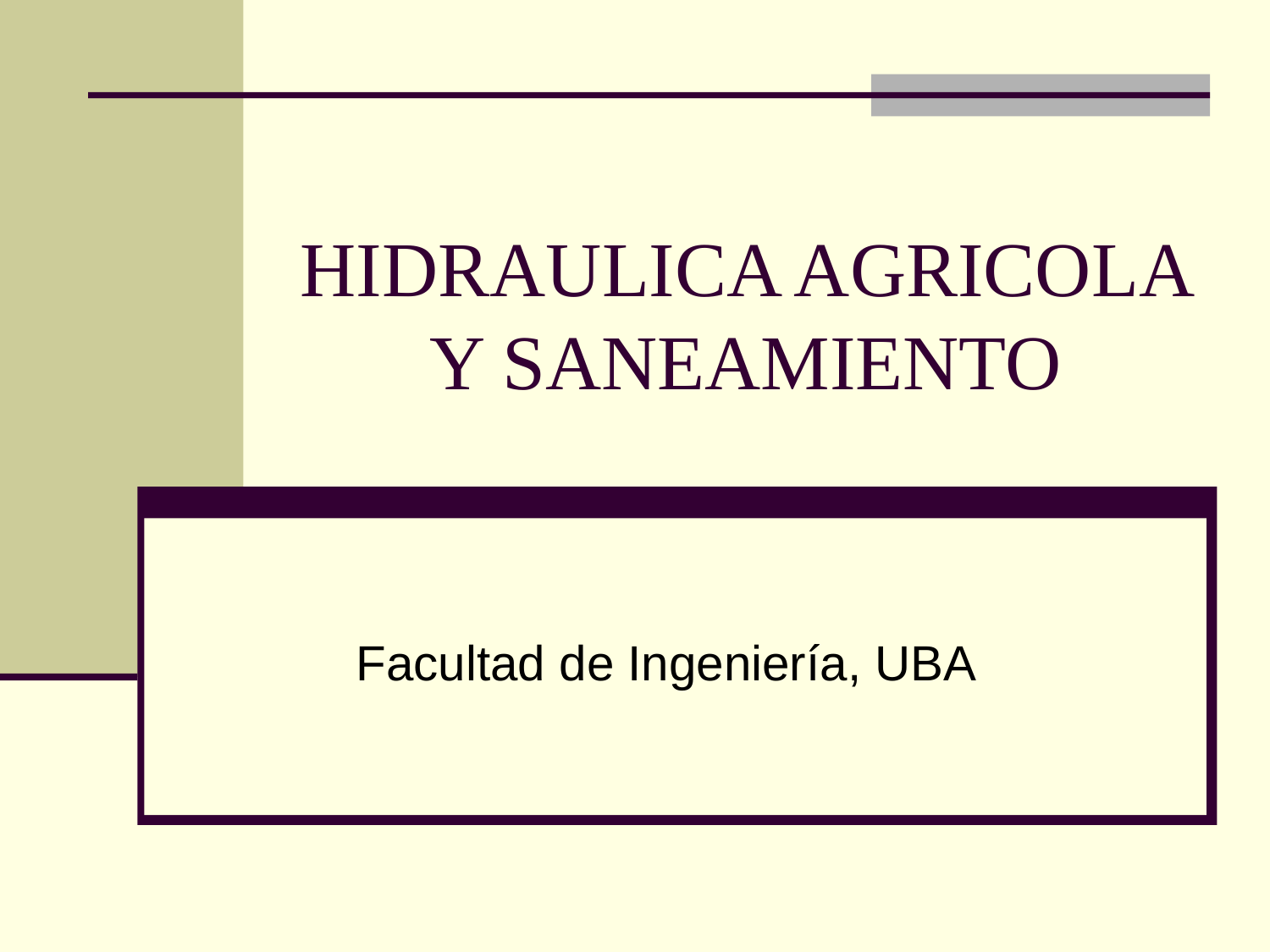

# HIDRAULICA AGRICOLA Y SANEAMIENTO
Facultad de Ingeniería, UBA